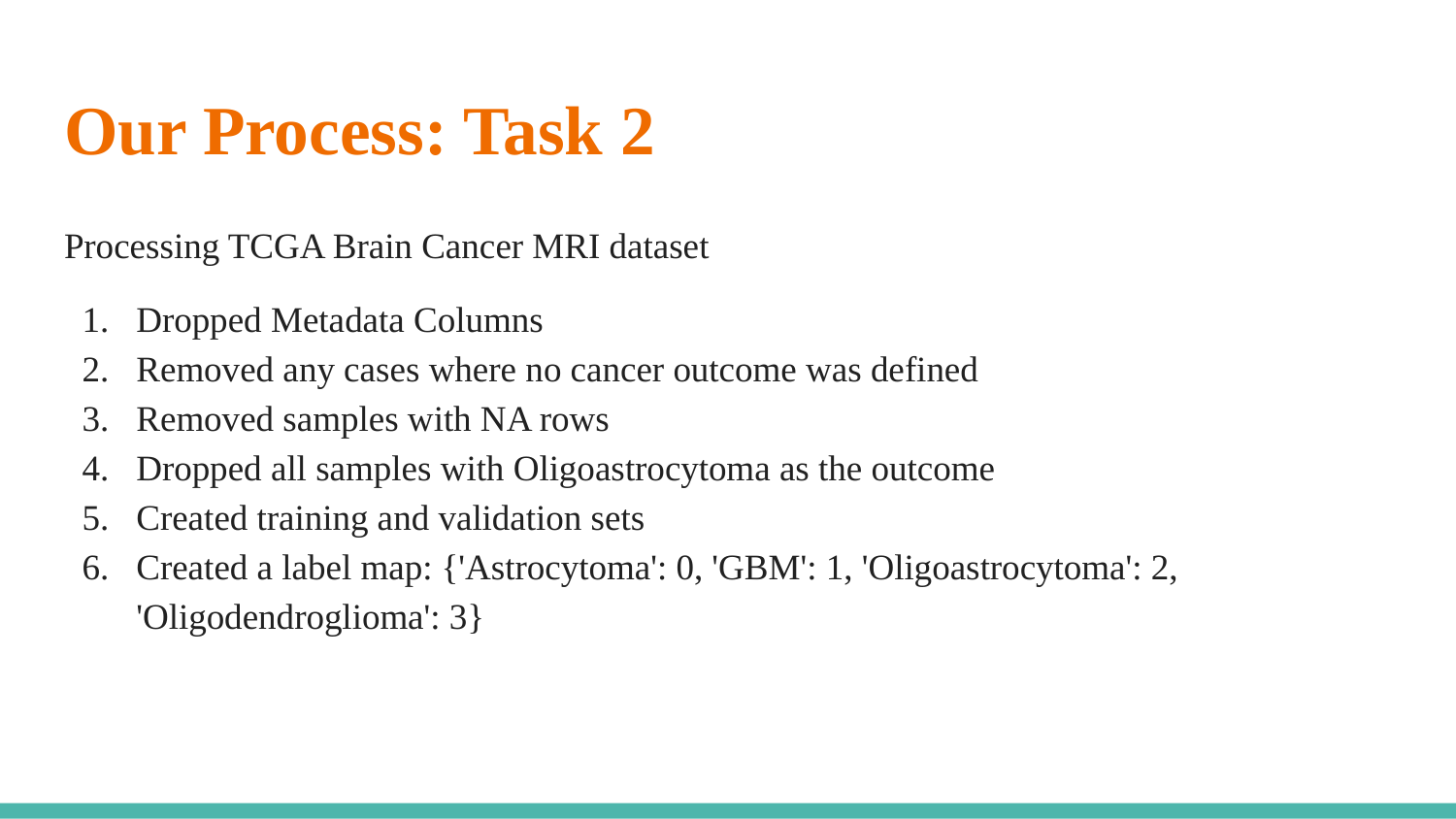

# Our Process: Task 2

Processing TCGA Brain Cancer MRI dataset
Dropped Metadata Columns
Removed any cases where no cancer outcome was defined
Removed samples with NA rows
Dropped all samples with Oligoastrocytoma as the outcome
Created training and validation sets
Created a label map: {'Astrocytoma': 0, 'GBM': 1, 'Oligoastrocytoma': 2, 'Oligodendroglioma': 3}